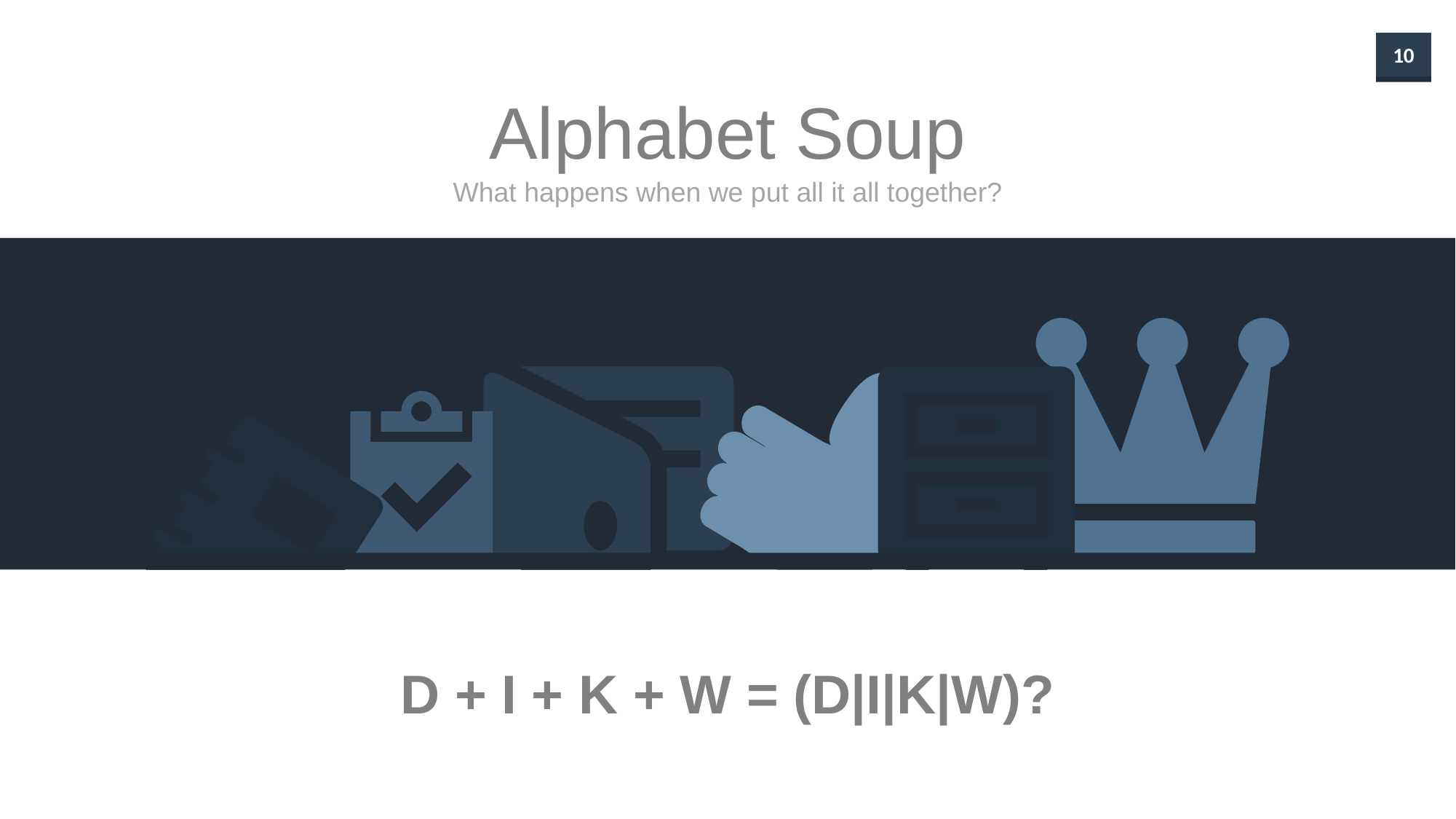

Alphabet Soup
What happens when we put all it all together?

D + I + K + W = (D|I|K|W)?